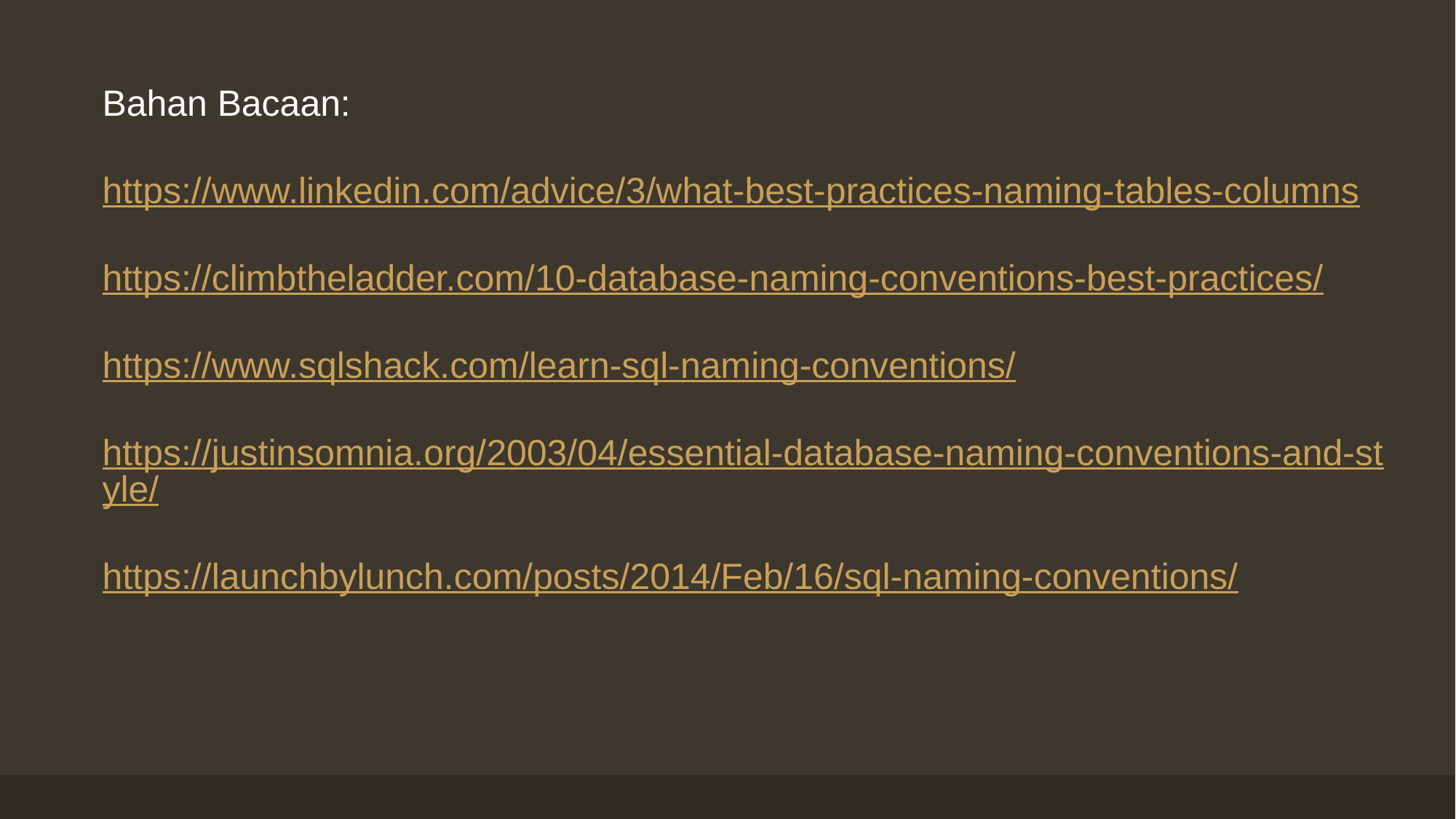

Bahan Bacaan:

https://www.linkedin.com/advice/3/what-best-practices-naming-tables-columns

https://climbtheladder.com/10-database-naming-conventions-best-practices/

https://www.sqlshack.com/learn-sql-naming-conventions/

https://justinsomnia.org/2003/04/essential-database-naming-conventions-and-style/

https://launchbylunch.com/posts/2014/Feb/16/sql-naming-conventions/